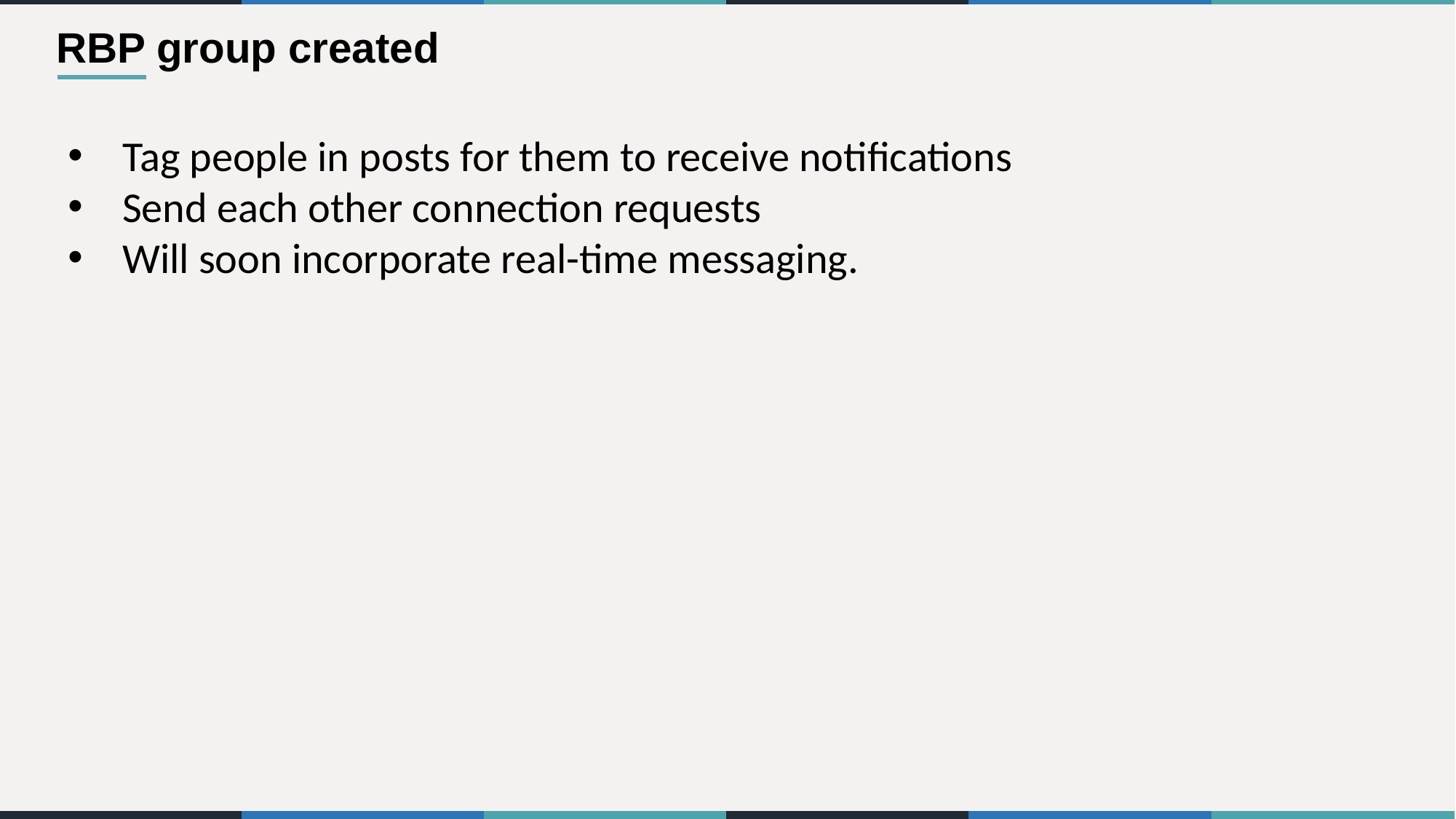

RBP group created
Tag people in posts for them to receive notifications
Send each other connection requests
Will soon incorporate real-time messaging.